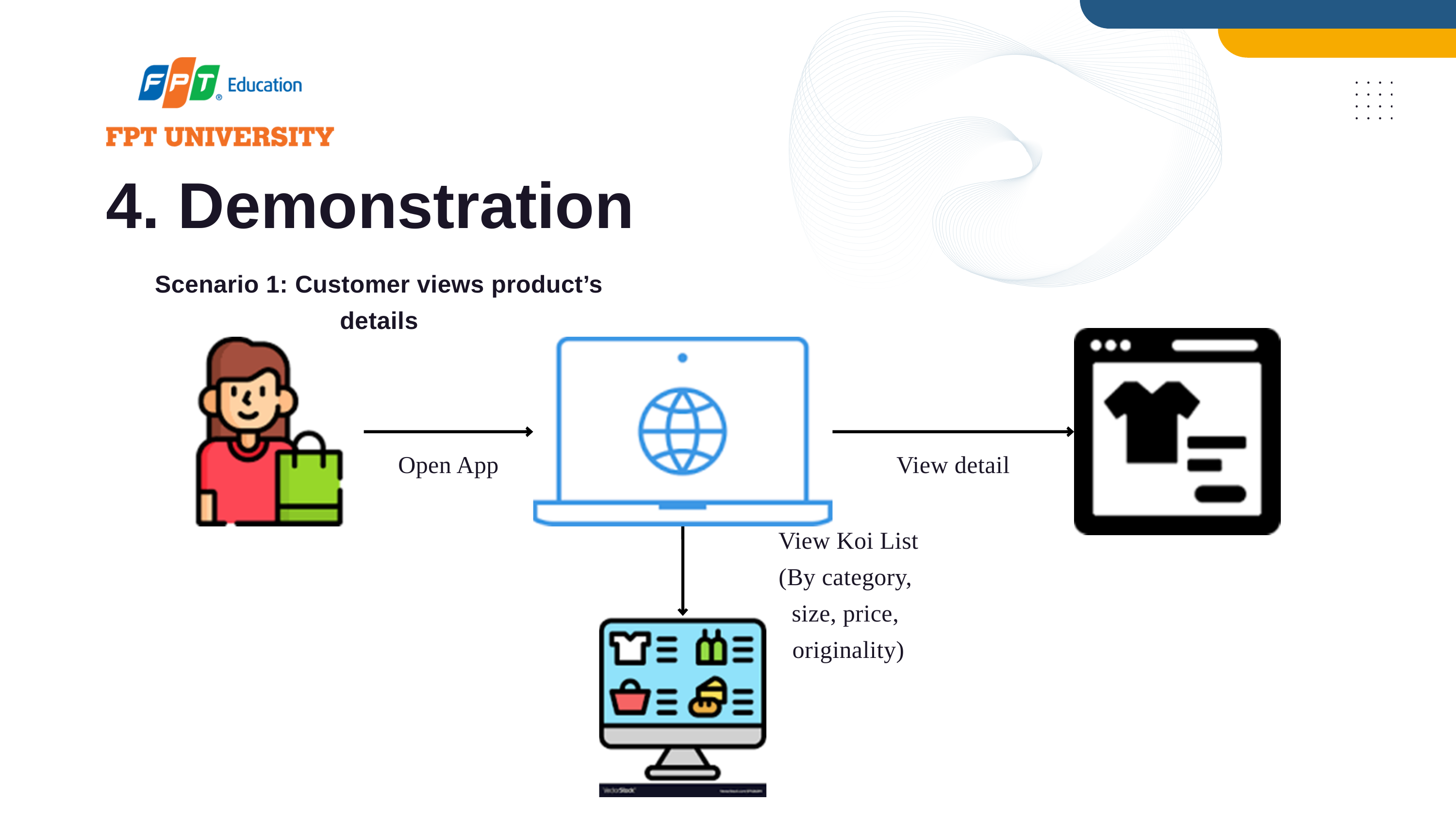

4. Demonstration
Scenario 1: Customer views product’s details

Open App
View detail
View Koi List
(By category,
size, price,
originality)